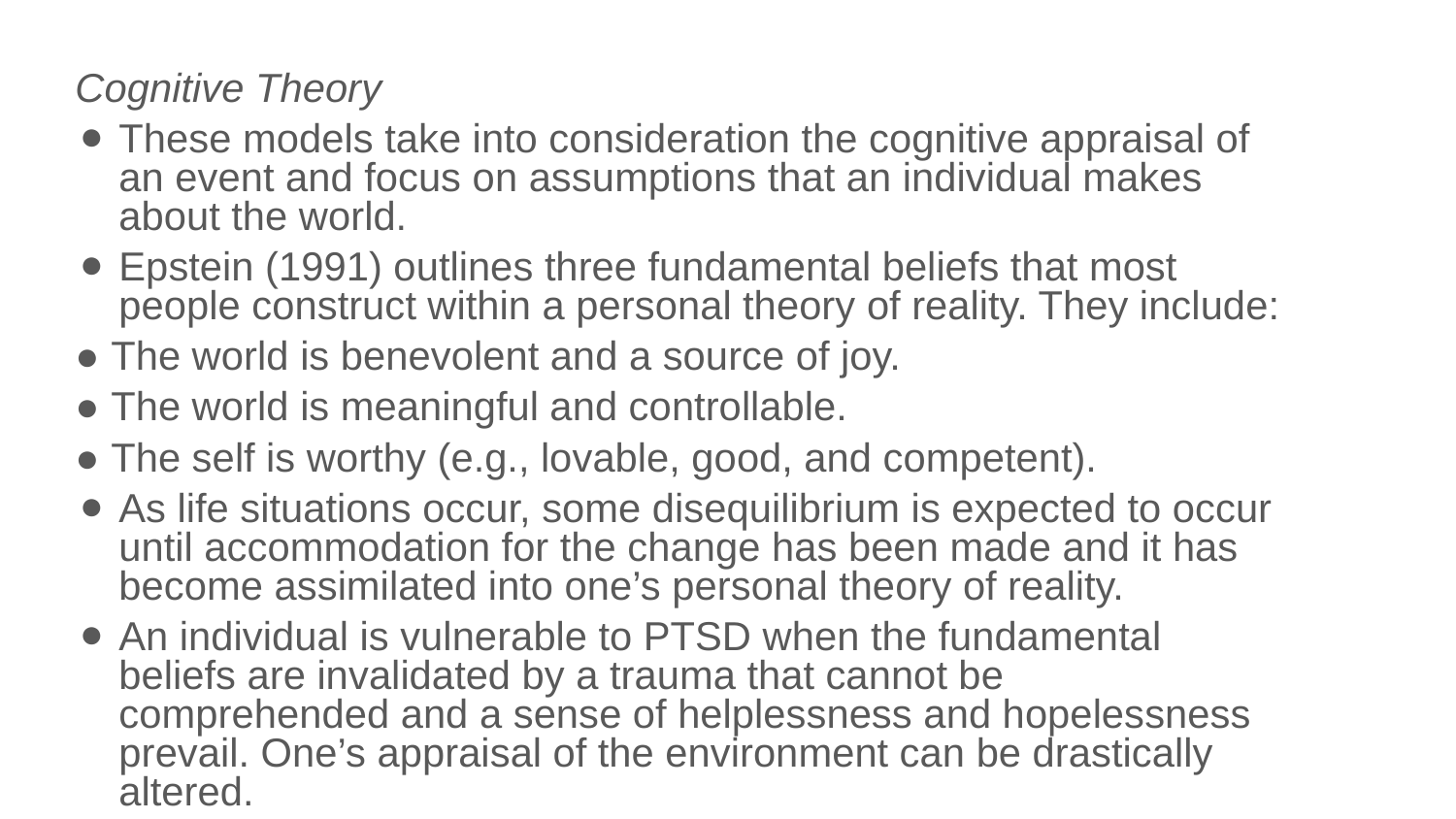

Cognitive Theory
These models take into consideration the cognitive appraisal of an event and focus on assumptions that an individual makes about the world.
Epstein (1991) outlines three fundamental beliefs that most people construct within a personal theory of reality. They include:
● The world is benevolent and a source of joy.
● The world is meaningful and controllable.
● The self is worthy (e.g., lovable, good, and competent).
As life situations occur, some disequilibrium is expected to occur until accommodation for the change has been made and it has become assimilated into one’s personal theory of reality.
An individual is vulnerable to PTSD when the fundamental beliefs are invalidated by a trauma that cannot be comprehended and a sense of helplessness and hopelessness prevail. One’s appraisal of the environment can be drastically altered.